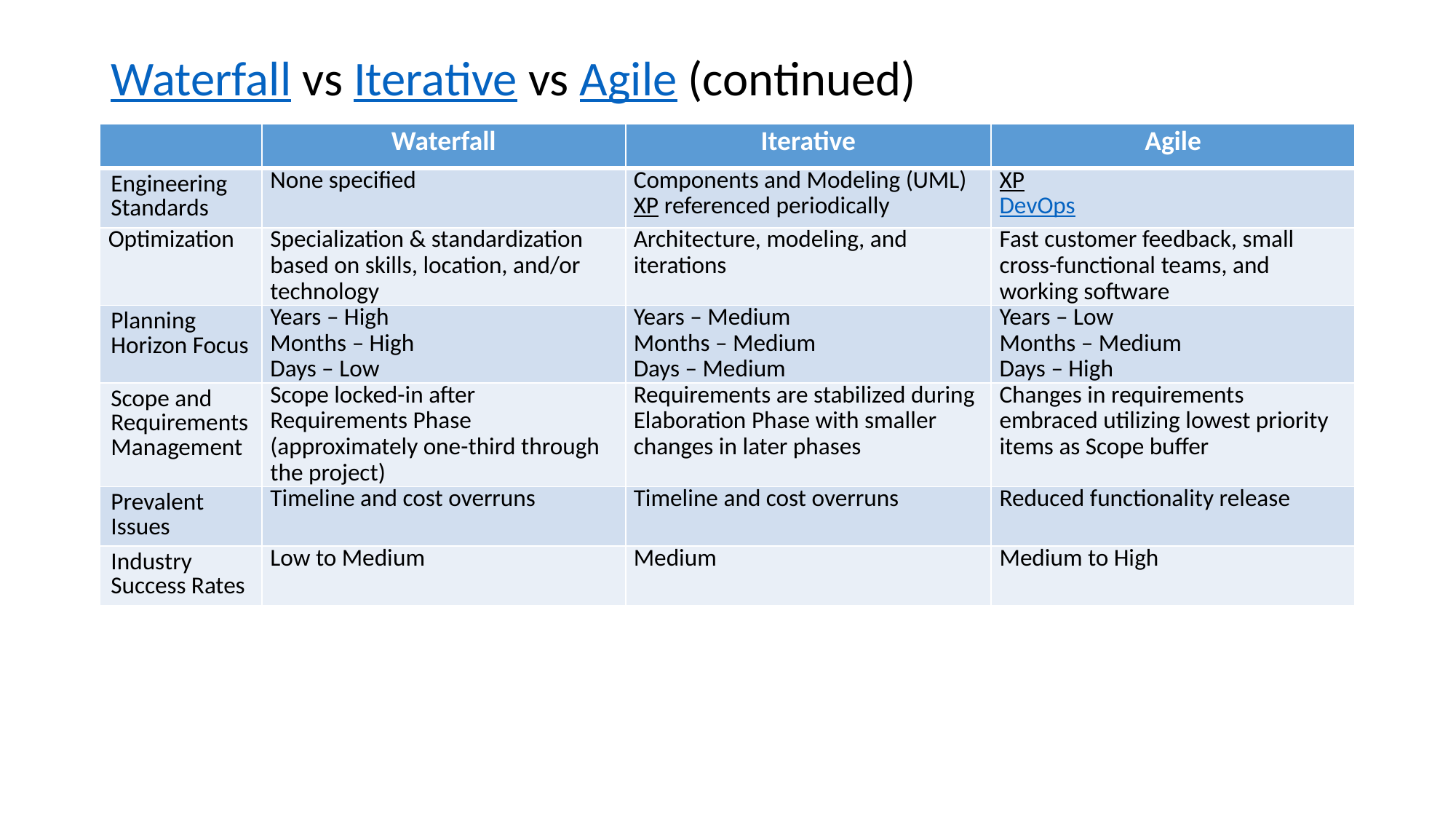

# Waterfall vs Iterative vs Agile (continued)
|  | Waterfall | Iterative | Agile |
| --- | --- | --- | --- |
| Engineering Standards | None specified | Components and Modeling (UML) XP referenced periodically | XP DevOps |
| Optimization | Specialization & standardization based on skills, location, and/or technology | Architecture, modeling, and iterations | Fast customer feedback, small cross-functional teams, and working software |
| Planning Horizon Focus | Years – High Months – High Days – Low | Years – Medium Months – Medium Days – Medium | Years – Low Months – Medium Days – High |
| Scope and Requirements Management | Scope locked-in after Requirements Phase (approximately one-third through the project) | Requirements are stabilized during Elaboration Phase with smaller changes in later phases | Changes in requirements embraced utilizing lowest priority items as Scope buffer |
| Prevalent Issues | Timeline and cost overruns | Timeline and cost overruns | Reduced functionality release |
| Industry Success Rates | Low to Medium | Medium | Medium to High |